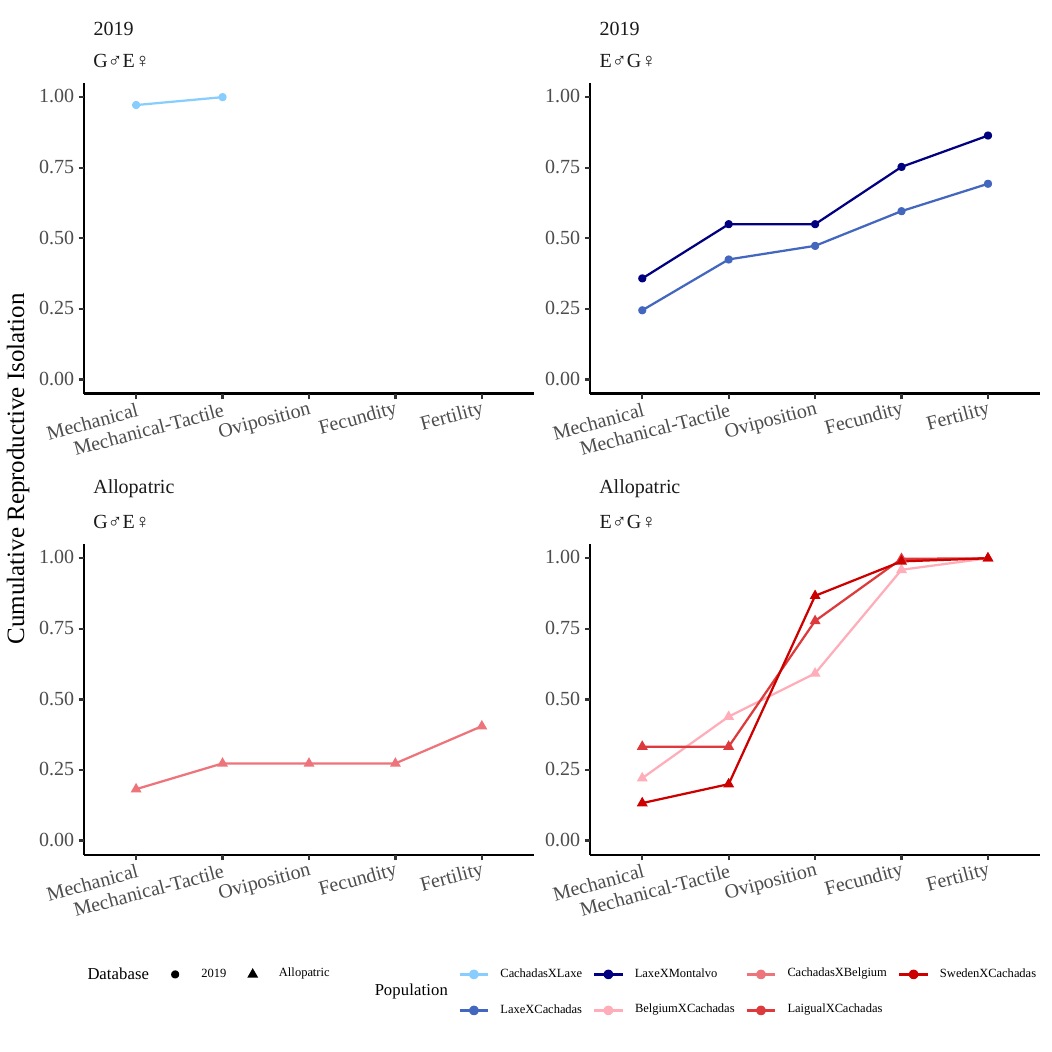

2019
2019
G♂E♀
E♂G♀

1.00
1.00

0.75
0.75

0.50
0.50

0.25
0.25

0.00
0.00

Fertility
Fertility
Fecundity
Fecundity
Oviposition
Oviposition
Mechanical
Mechanical
Mechanical-Tactile
Mechanical-Tactile
Cumulative Reproductive Isolation
Allopatric
Allopatric
G♂E♀
E♂G♀

1.00
1.00

0.75
0.75

0.50
0.50

0.25
0.25

0.00
0.00

Fertility
Fertility
Fecundity
Fecundity
Oviposition
Oviposition
Mechanical
Mechanical
Mechanical-Tactile
Mechanical-Tactile

CachadasXBelgium
Allopatric

Database
CachadasXLaxe
SwedenXCachadas
LaxeXMontalvo
2019

Population
BelgiumXCachadas
LaigualXCachadas
LaxeXCachadas